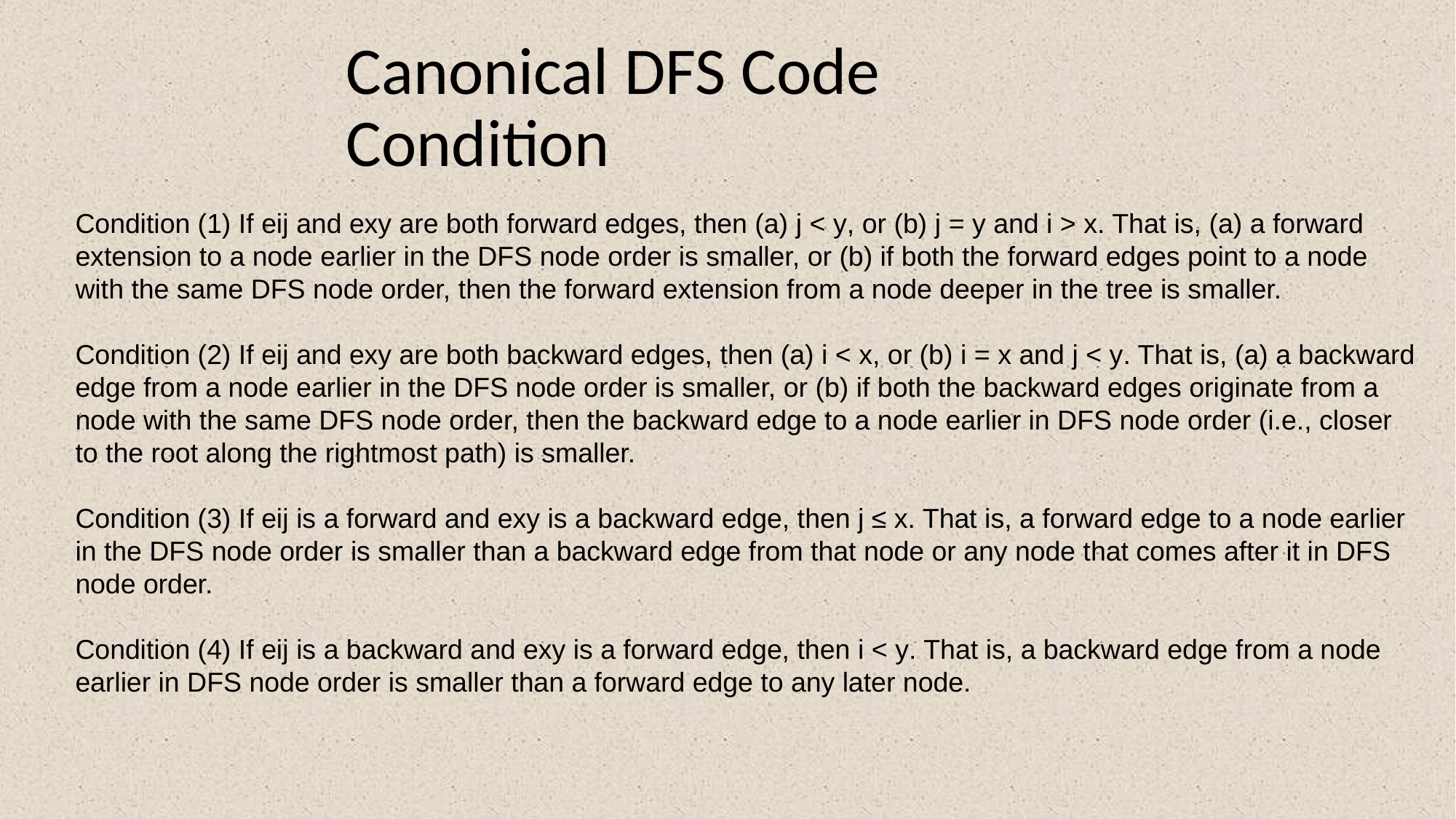

# Canonical DFS Code Condition
Condition (1) If eij and exy are both forward edges, then (a) j < y, or (b) j = y and i > x. That is, (a) a forward extension to a node earlier in the DFS node order is smaller, or (b) if both the forward edges point to a node with the same DFS node order, then the forward extension from a node deeper in the tree is smaller.

Condition (2) If eij and exy are both backward edges, then (a) i < x, or (b) i = x and j < y. That is, (a) a backward edge from a node earlier in the DFS node order is smaller, or (b) if both the backward edges originate from a
node with the same DFS node order, then the backward edge to a node earlier in DFS node order (i.e., closer to the root along the rightmost path) is smaller.

Condition (3) If eij is a forward and exy is a backward edge, then j ≤ x. That is, a forward edge to a node earlier in the DFS node order is smaller than a backward edge from that node or any node that comes after it in DFS
node order.

Condition (4) If eij is a backward and exy is a forward edge, then i < y. That is, a backward edge from a node earlier in DFS node order is smaller than a forward edge to any later node.